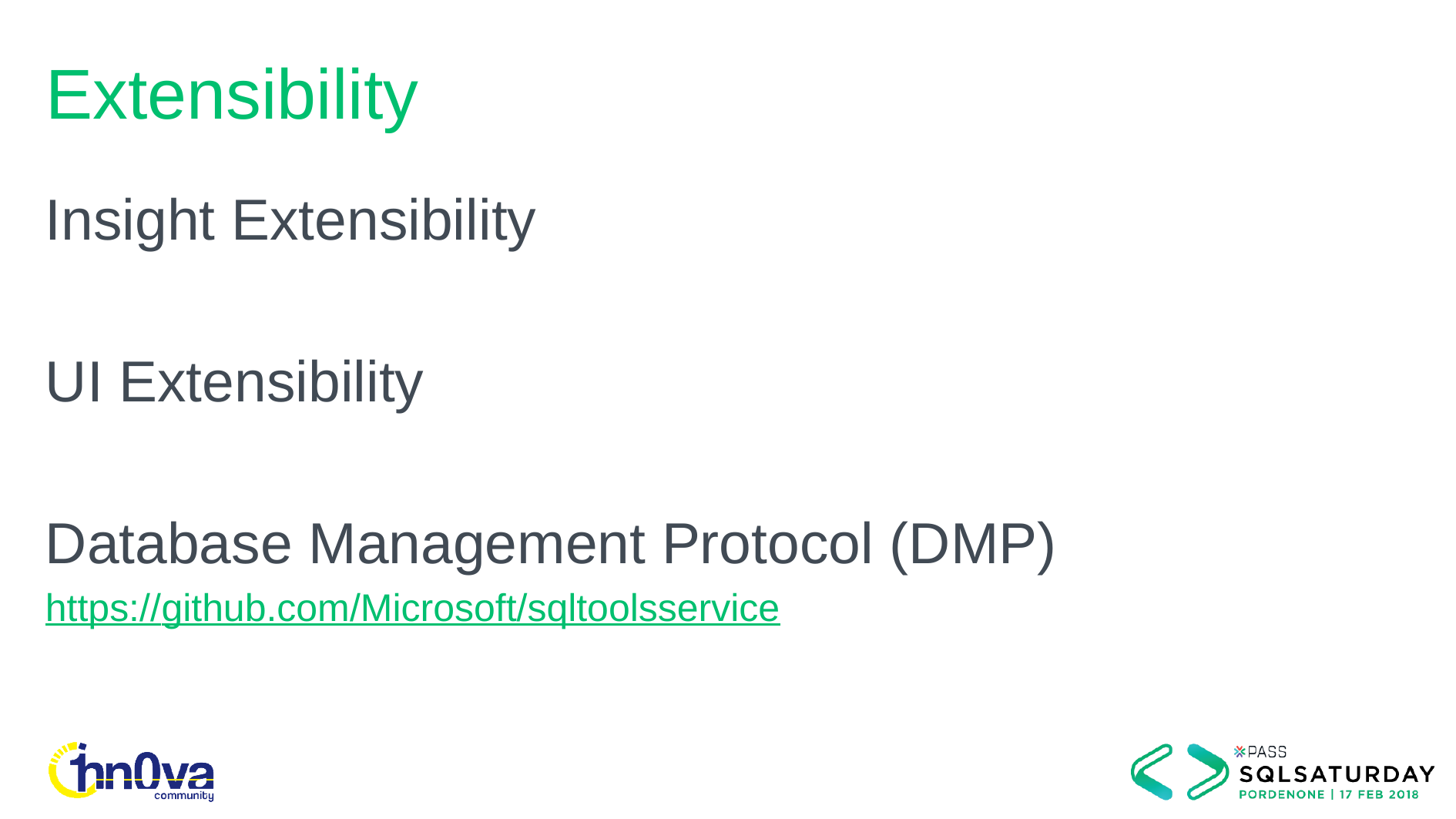

# Extensibility
Insight Extensibility

UI Extensibility

Database Management Protocol (DMP)
https://github.com/Microsoft/sqltoolsservice